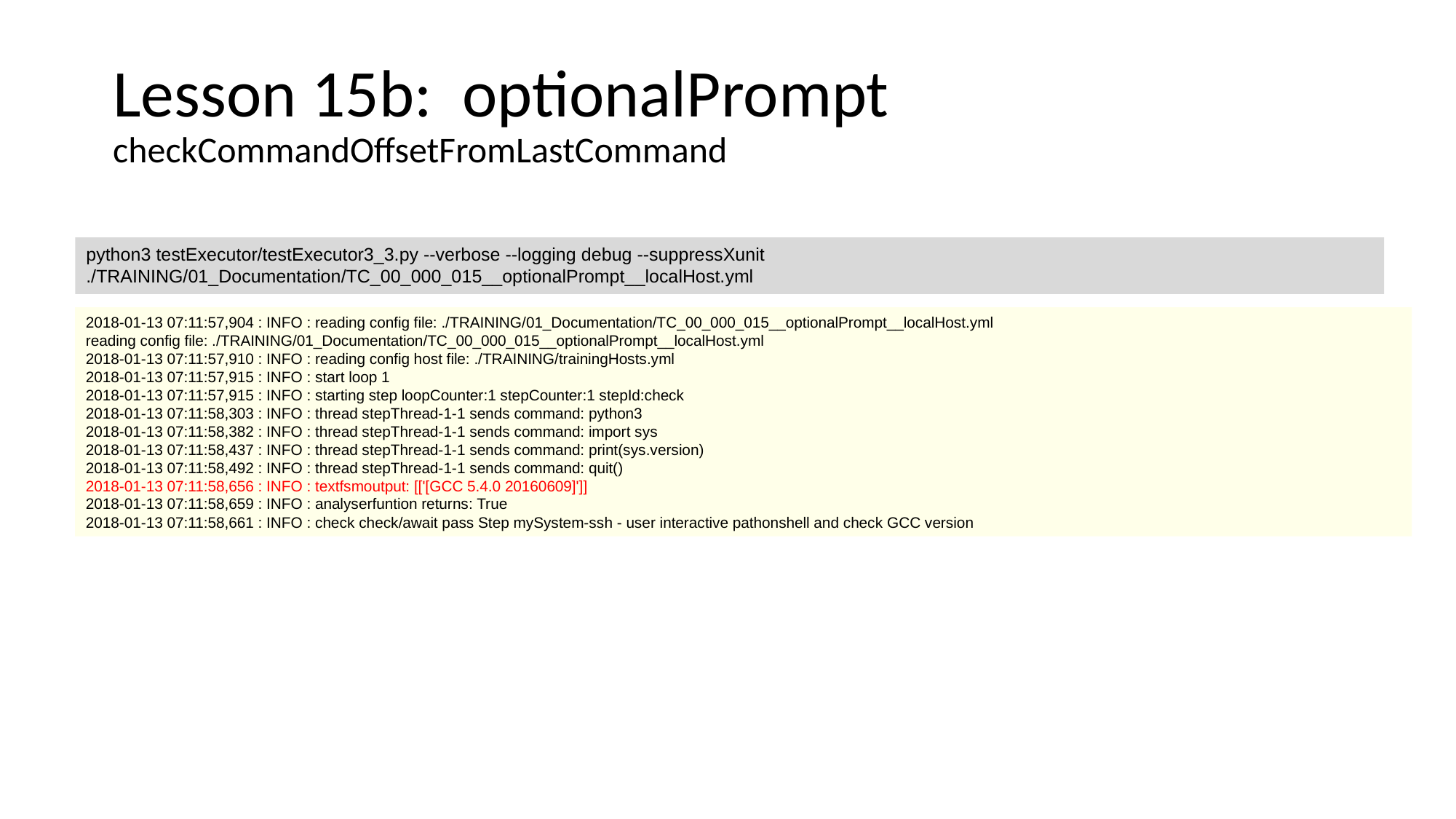

# Lesson 15b:  optionalPrompt checkCommandOffsetFromLastCommand
python3 testExecutor/testExecutor3_3.py --verbose --logging debug --suppressXunit ./TRAINING/01_Documentation/TC_00_000_015__optionalPrompt__localHost.yml
2018-01-13 07:11:57,904 : INFO : reading config file: ./TRAINING/01_Documentation/TC_00_000_015__optionalPrompt__localHost.yml
reading config file: ./TRAINING/01_Documentation/TC_00_000_015__optionalPrompt__localHost.yml
2018-01-13 07:11:57,910 : INFO : reading config host file: ./TRAINING/trainingHosts.yml
2018-01-13 07:11:57,915 : INFO : start loop 1
2018-01-13 07:11:57,915 : INFO : starting step loopCounter:1 stepCounter:1 stepId:check
2018-01-13 07:11:58,303 : INFO : thread stepThread-1-1 sends command: python3
2018-01-13 07:11:58,382 : INFO : thread stepThread-1-1 sends command: import sys
2018-01-13 07:11:58,437 : INFO : thread stepThread-1-1 sends command: print(sys.version)
2018-01-13 07:11:58,492 : INFO : thread stepThread-1-1 sends command: quit()
2018-01-13 07:11:58,656 : INFO : textfsmoutput: [['[GCC 5.4.0 20160609]']]
2018-01-13 07:11:58,659 : INFO : analyserfuntion returns: True
2018-01-13 07:11:58,661 : INFO : check check/await pass Step mySystem-ssh - user interactive pathonshell and check GCC version